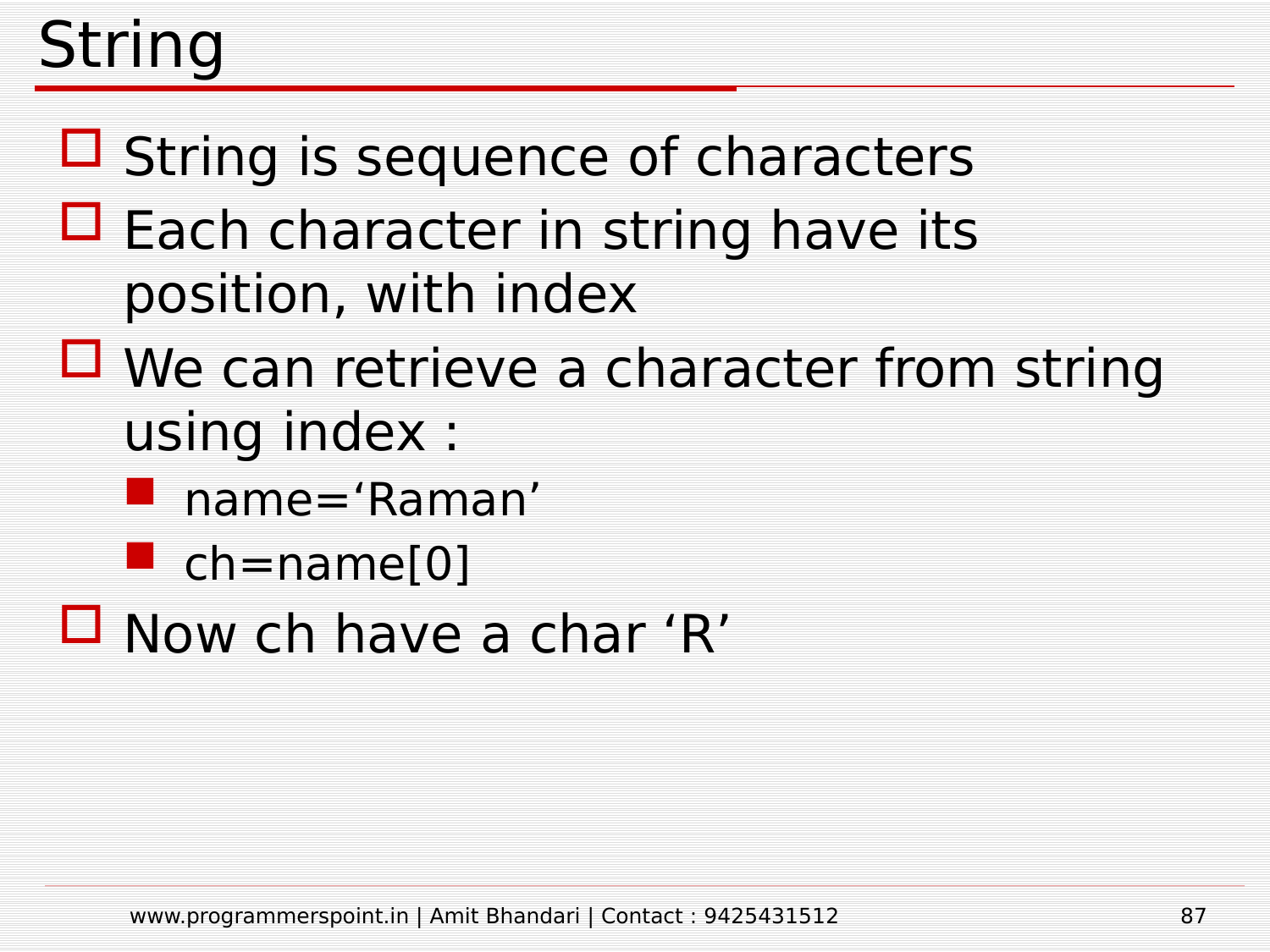

# String
String is sequence of characters
Each character in string have its position, with index
We can retrieve a character from string using index :
name=‘Raman’
ch=name[0]
Now ch have a char ‘R’
www.programmerspoint.in | Amit Bhandari | Contact : 9425431512
87